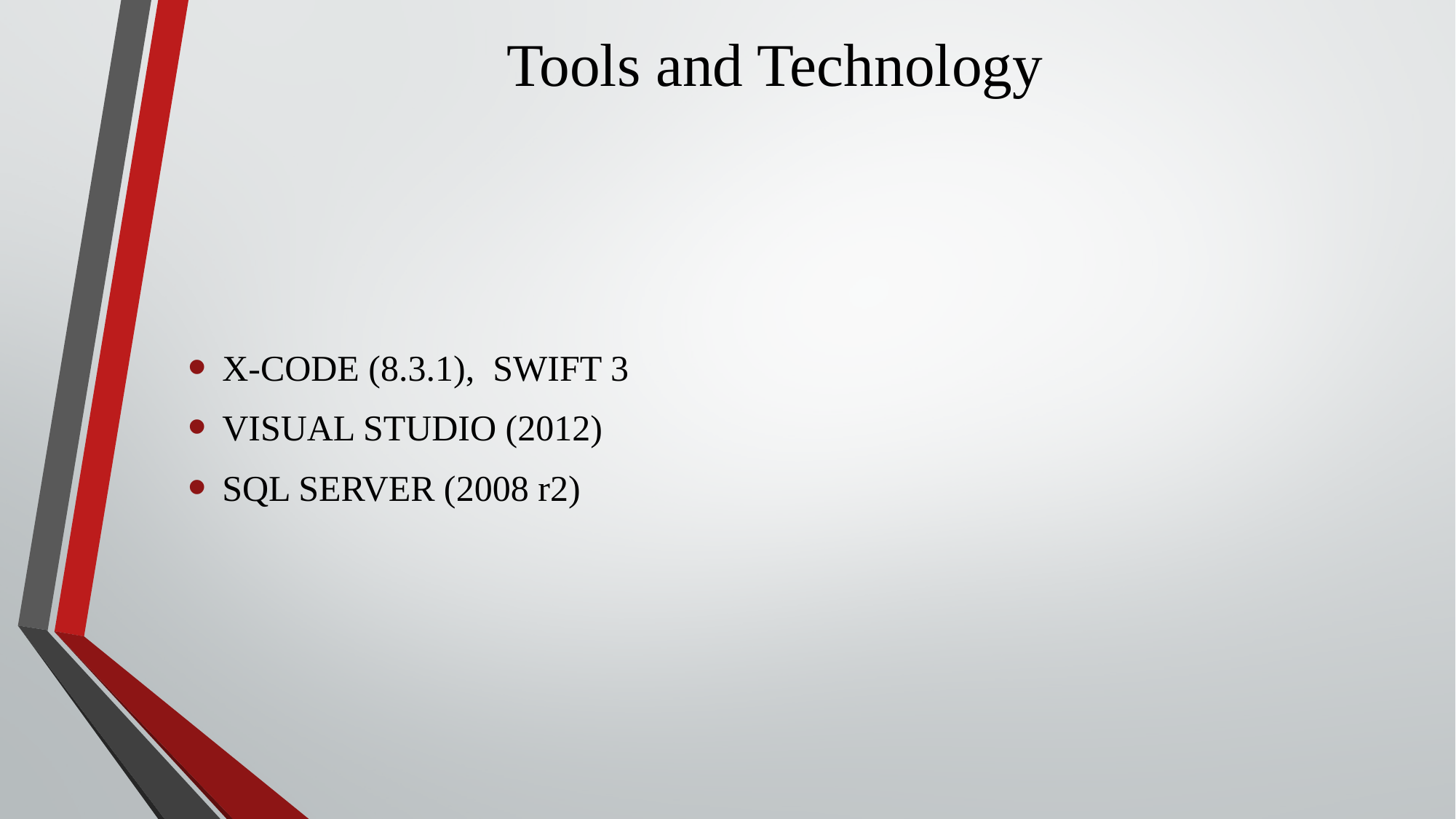

# Tools and Technology
X-CODE (8.3.1),  SWIFT 3
VISUAL STUDIO (2012)
SQL SERVER (2008 r2)